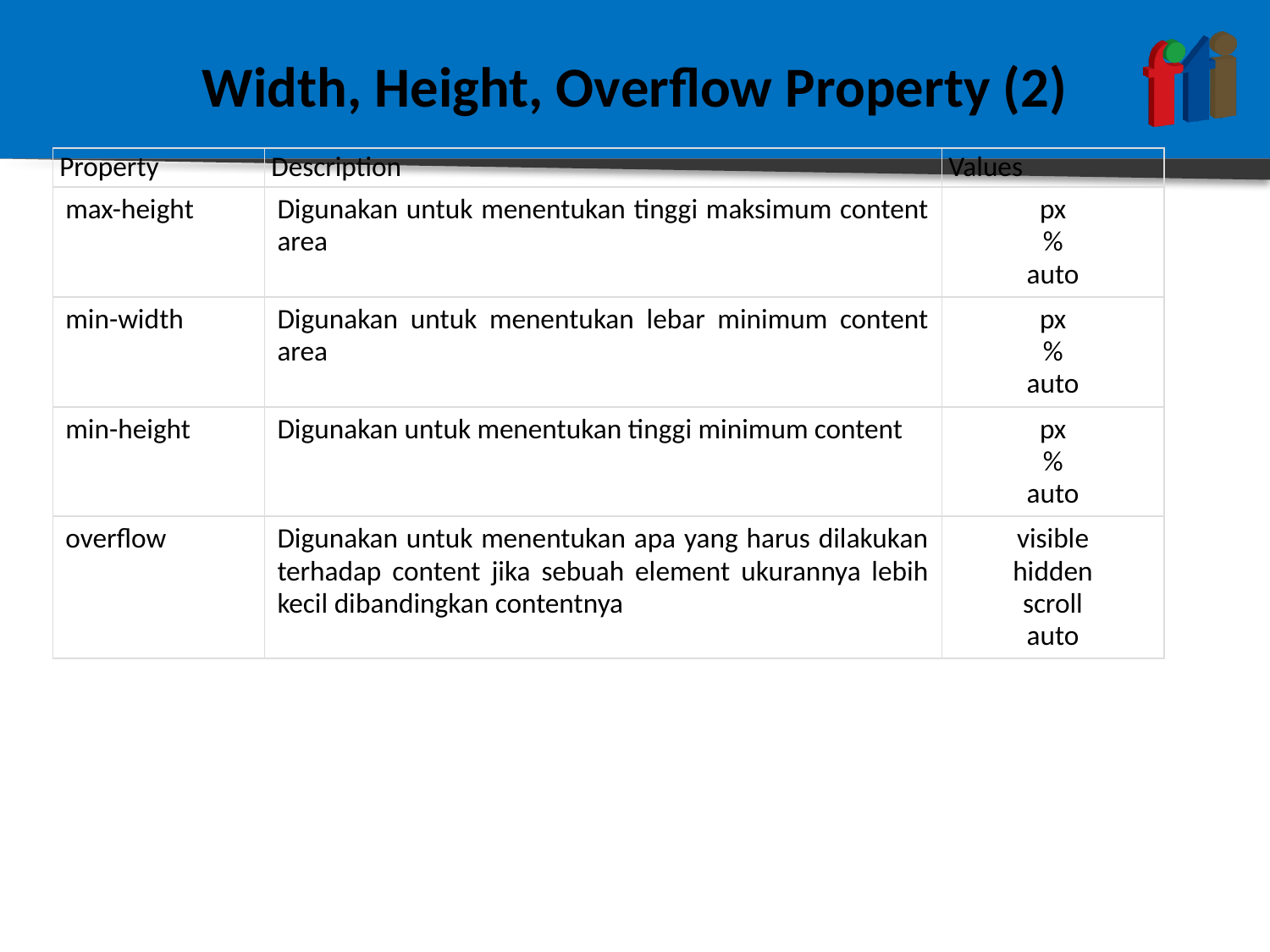

# Width, Height, Overflow Property (2)
| Property | Description | Values |
| --- | --- | --- |
| max-height | Digunakan untuk menentukan tinggi maksimum content area | px % auto |
| min-width | Digunakan untuk menentukan lebar minimum content area | px % auto |
| min-height | Digunakan untuk menentukan tinggi minimum content | px % auto |
| overflow | Digunakan untuk menentukan apa yang harus dilakukan terhadap content jika sebuah element ukurannya lebih kecil dibandingkan contentnya | visible hidden scroll auto |